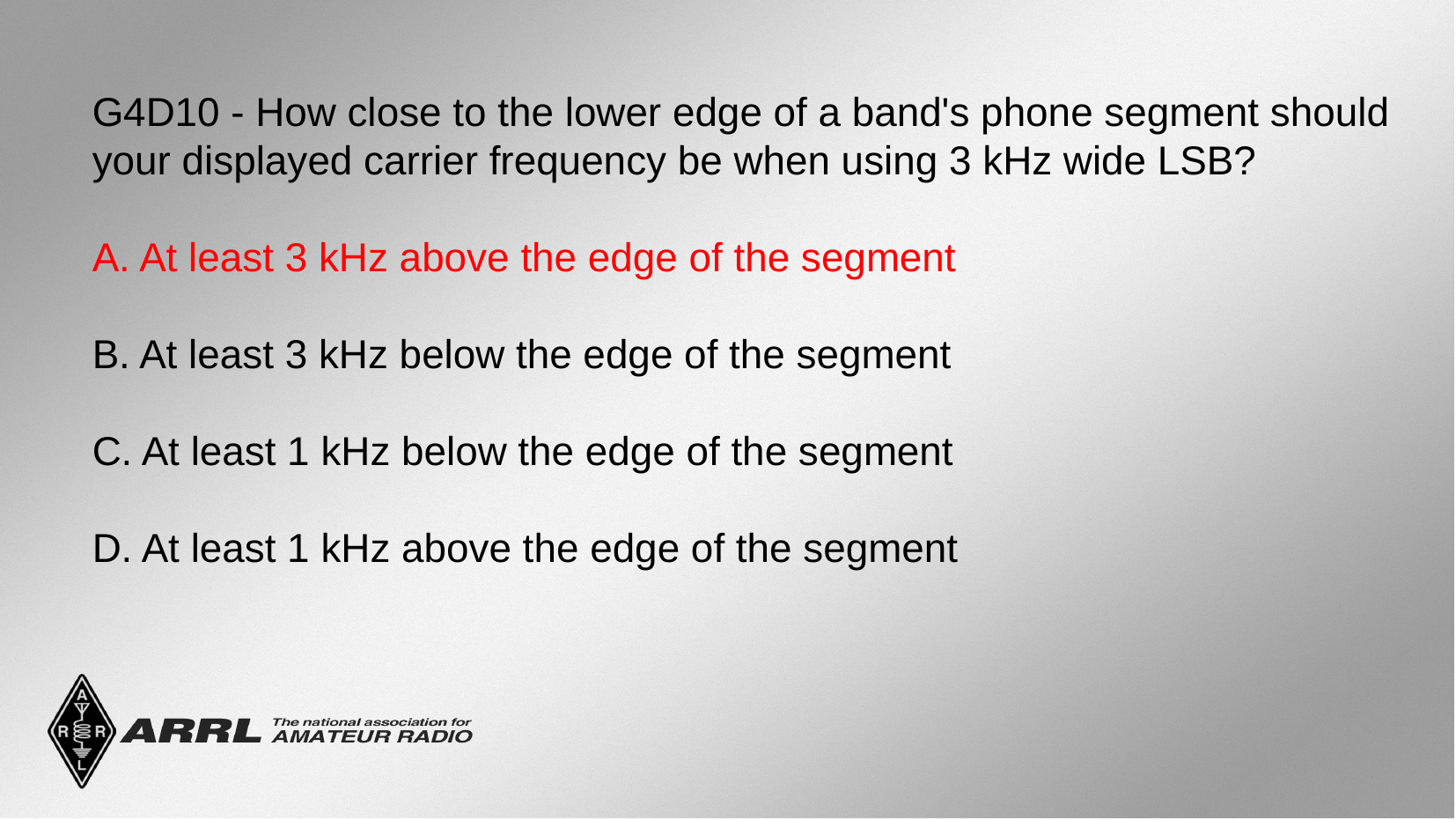

G4D10 - How close to the lower edge of a band's phone segment should your displayed carrier frequency be when using 3 kHz wide LSB?

A. At least 3 kHz above the edge of the segment

B. At least 3 kHz below the edge of the segment

C. At least 1 kHz below the edge of the segment

D. At least 1 kHz above the edge of the segment